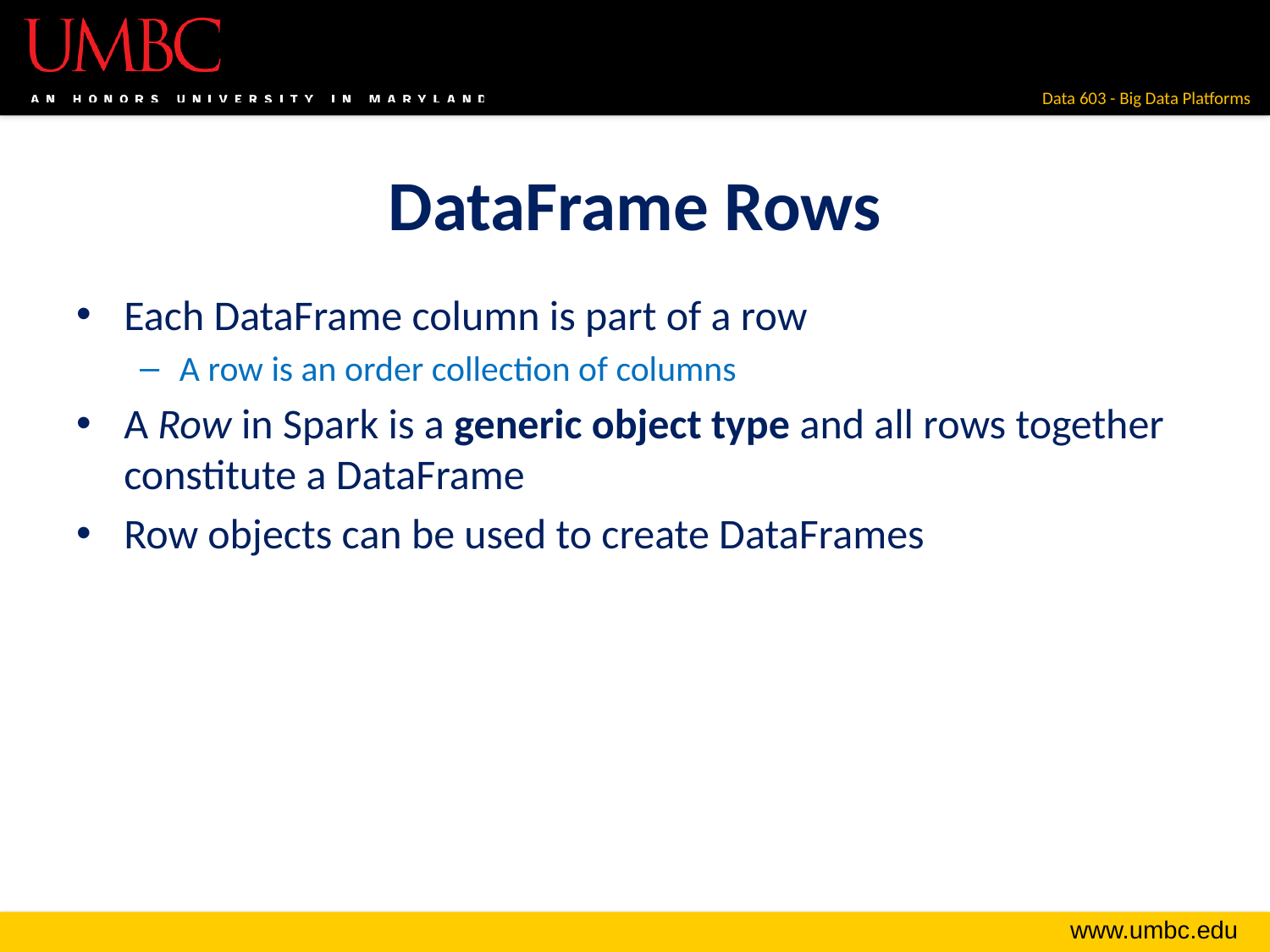

# DataFrame Rows
Each DataFrame column is part of a row
A row is an order collection of columns
A Row in Spark is a generic object type and all rows together constitute a DataFrame
Row objects can be used to create DataFrames